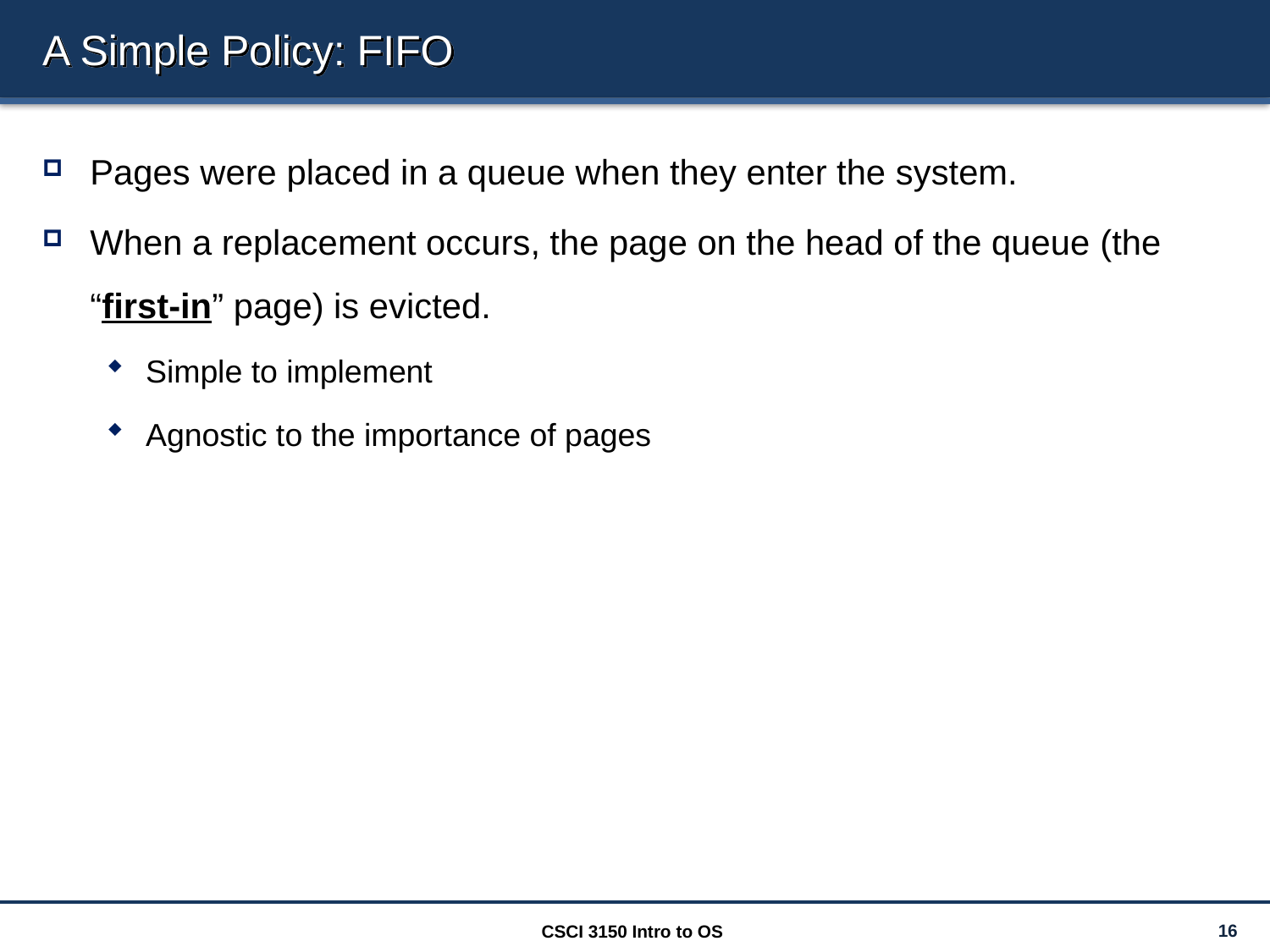

# A Simple Policy: FIFO
Pages were placed in a queue when they enter the system.
When a replacement occurs, the page on the head of the queue (the “first-in” page) is evicted.
Simple to implement
Agnostic to the importance of pages

CSCI 3150 Intro to OS
16